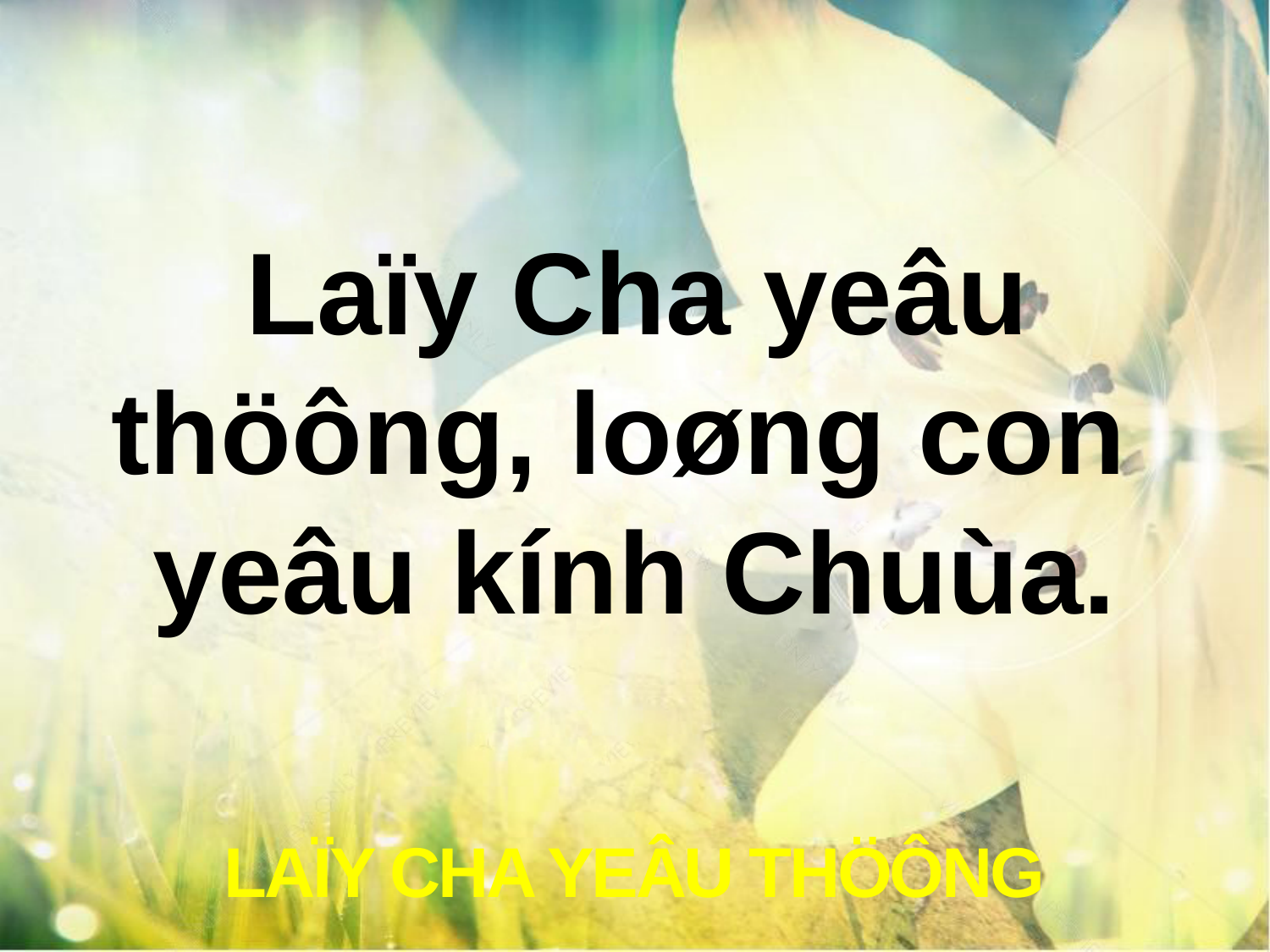

Laïy Cha yeâu
thöông, loøng con
yeâu kính Chuùa.
LAÏY CHA YEÂU THÖÔNG